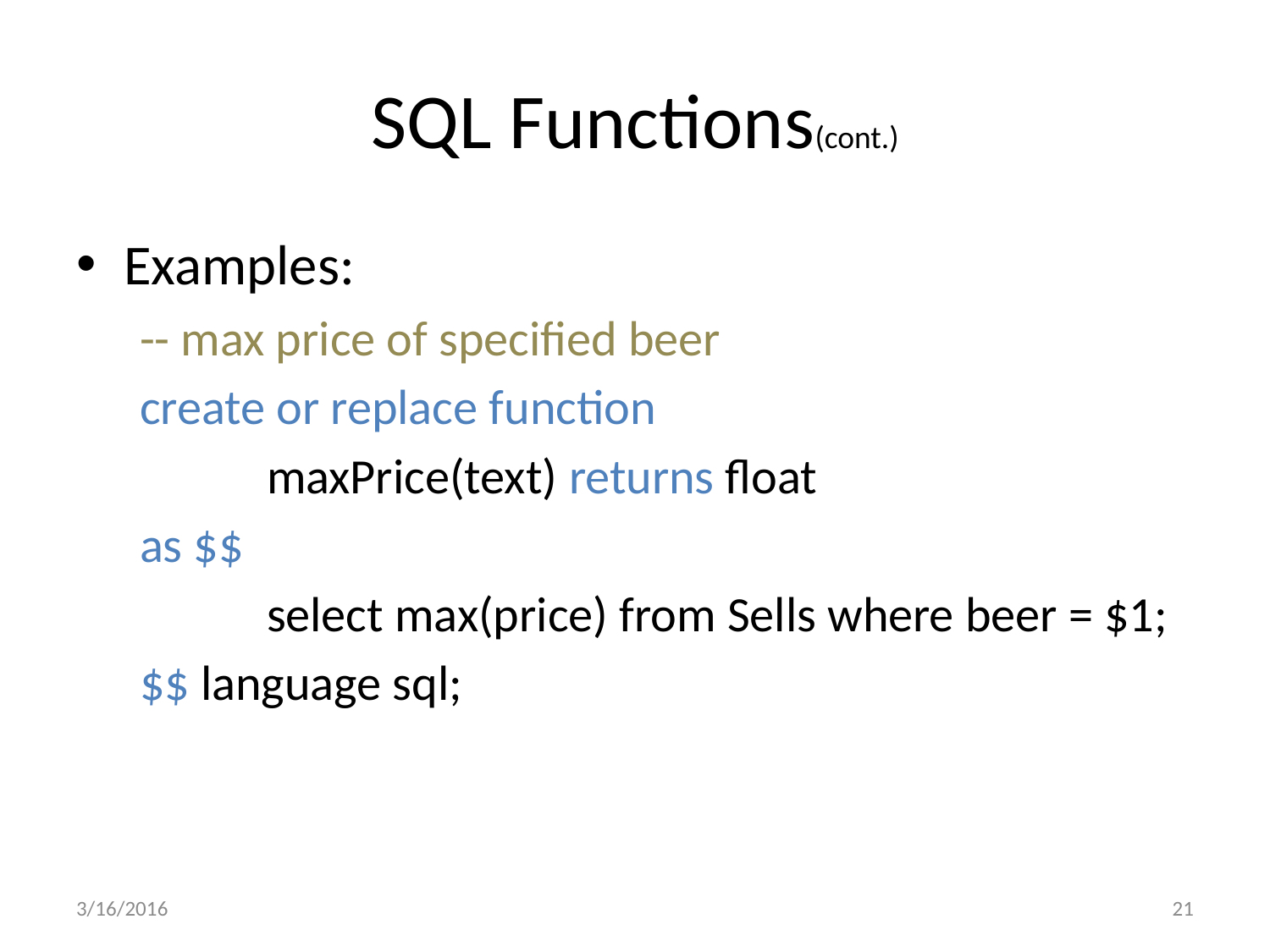

# SQL Functions(cont.)
Examples:
-- max price of specified beer
create or replace function
	maxPrice(text) returns float
as $$
	select max(price) from Sells where beer = $1;
$$ language sql;
3/16/2016
21